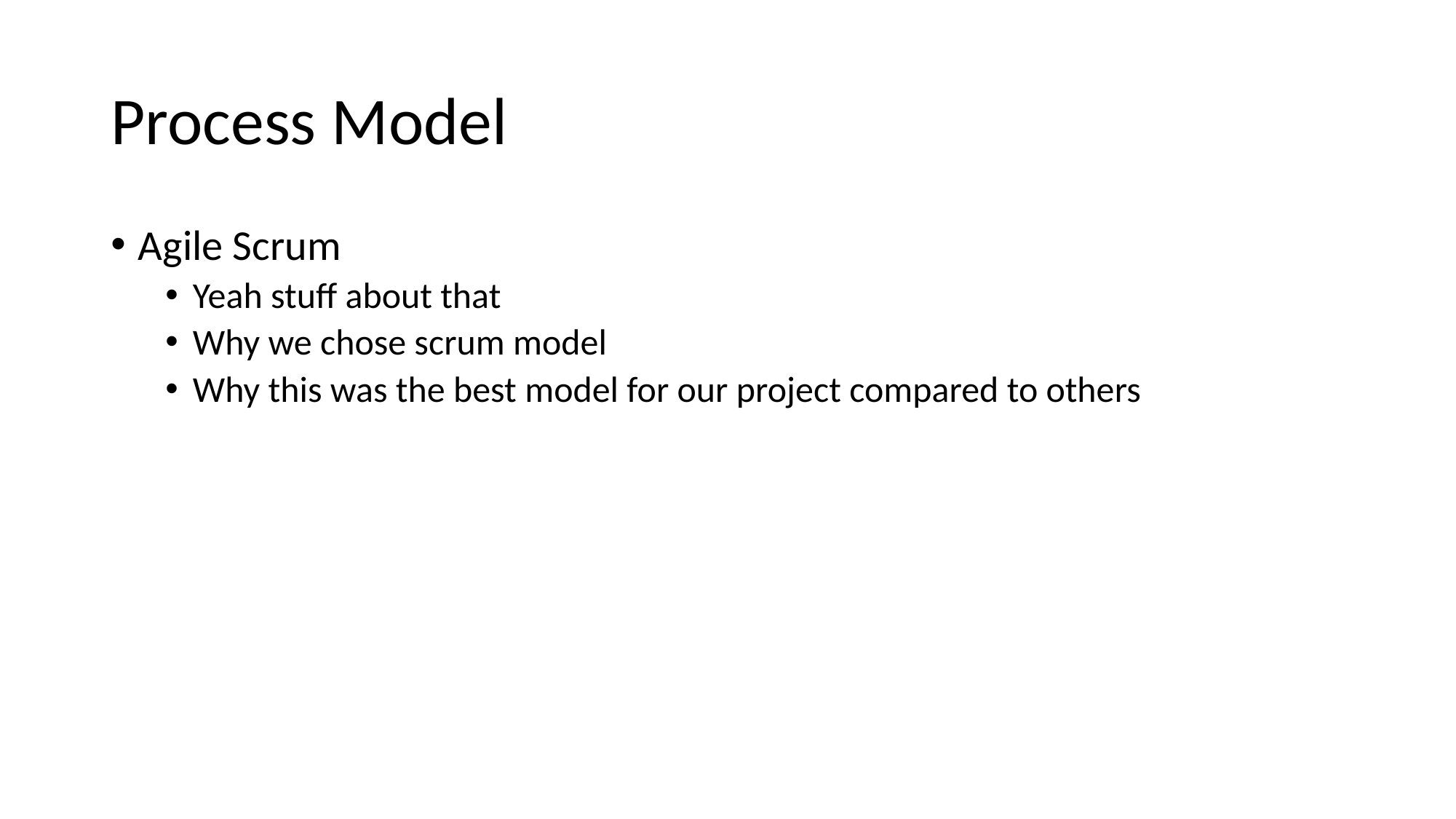

# Process Model
Agile Scrum
Yeah stuff about that
Why we chose scrum model
Why this was the best model for our project compared to others